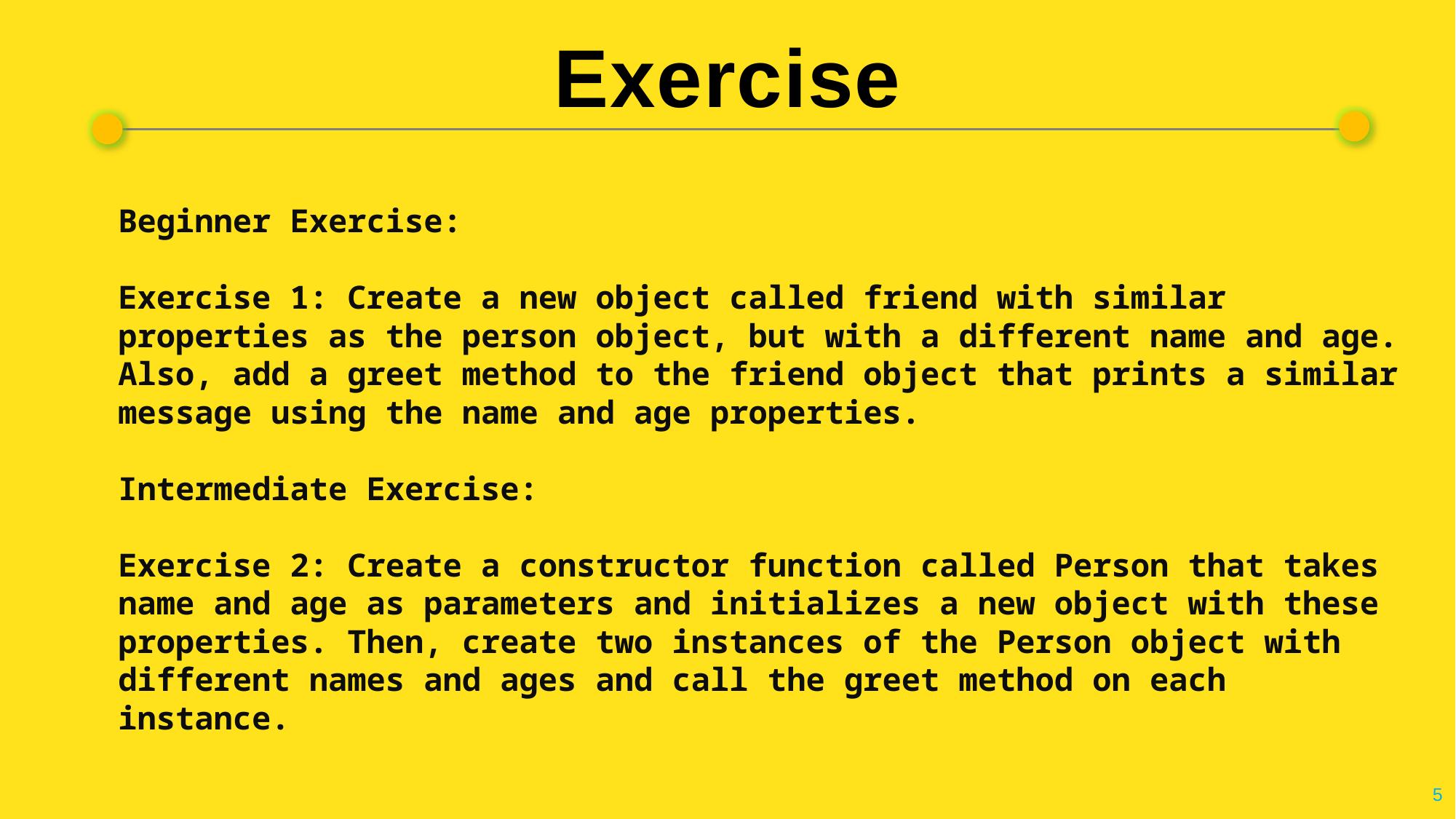

# Exercise

Beginner Exercise:

Exercise 1: Create a new object called friend with similar properties as the person object, but with a different name and age. Also, add a greet method to the friend object that prints a similar message using the name and age properties.

Intermediate Exercise:

Exercise 2: Create a constructor function called Person that takes name and age as parameters and initializes a new object with these properties. Then, create two instances of the Person object with different names and ages and call the greet method on each instance.
5